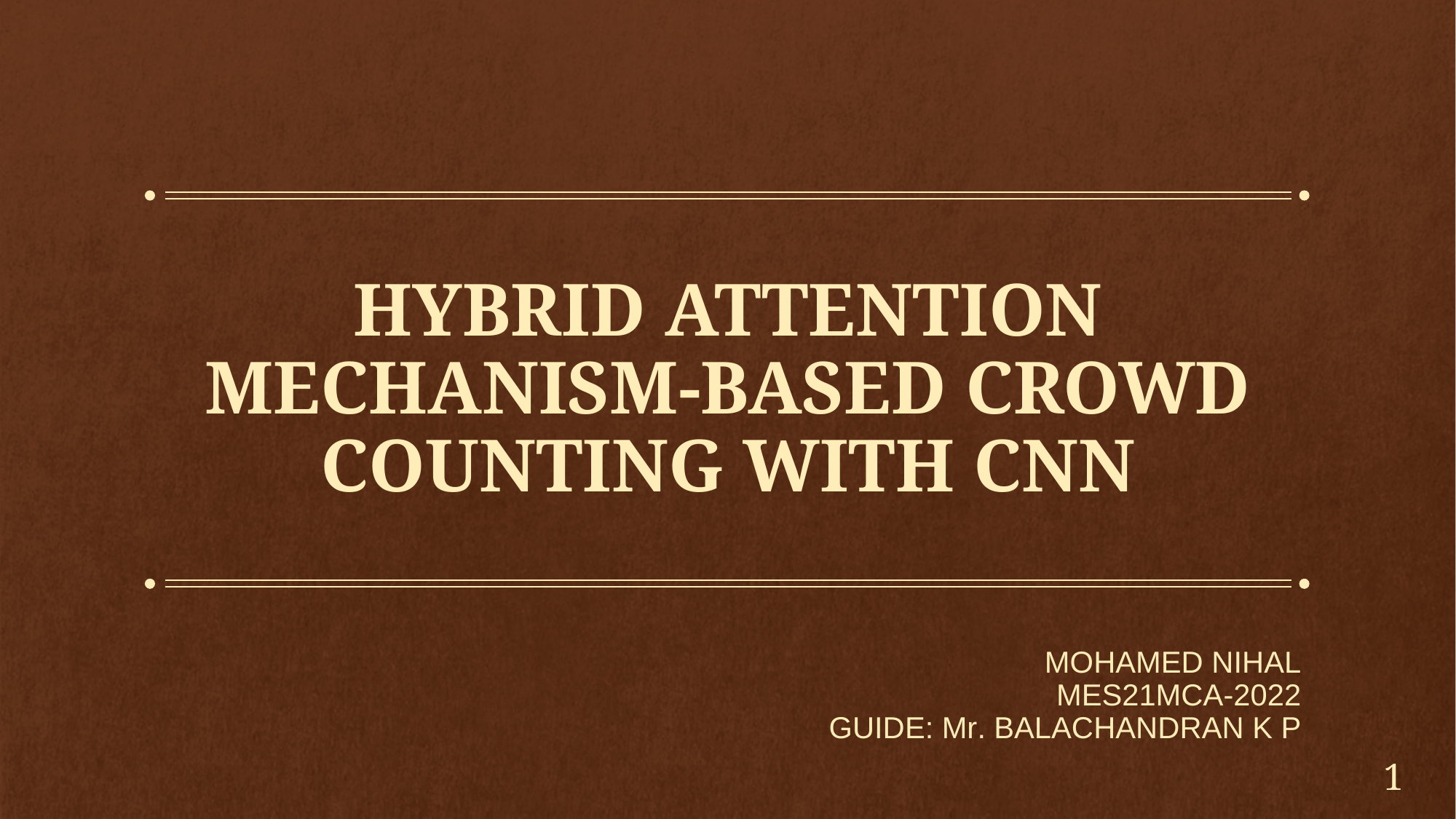

# HYBRID ATTENTION MECHANISM-BASED CROWD COUNTING WITH CNN
Mohamed Nihal
Mes21mca-2022
GUIDE: Mr. BALACHANDRAN K P
1